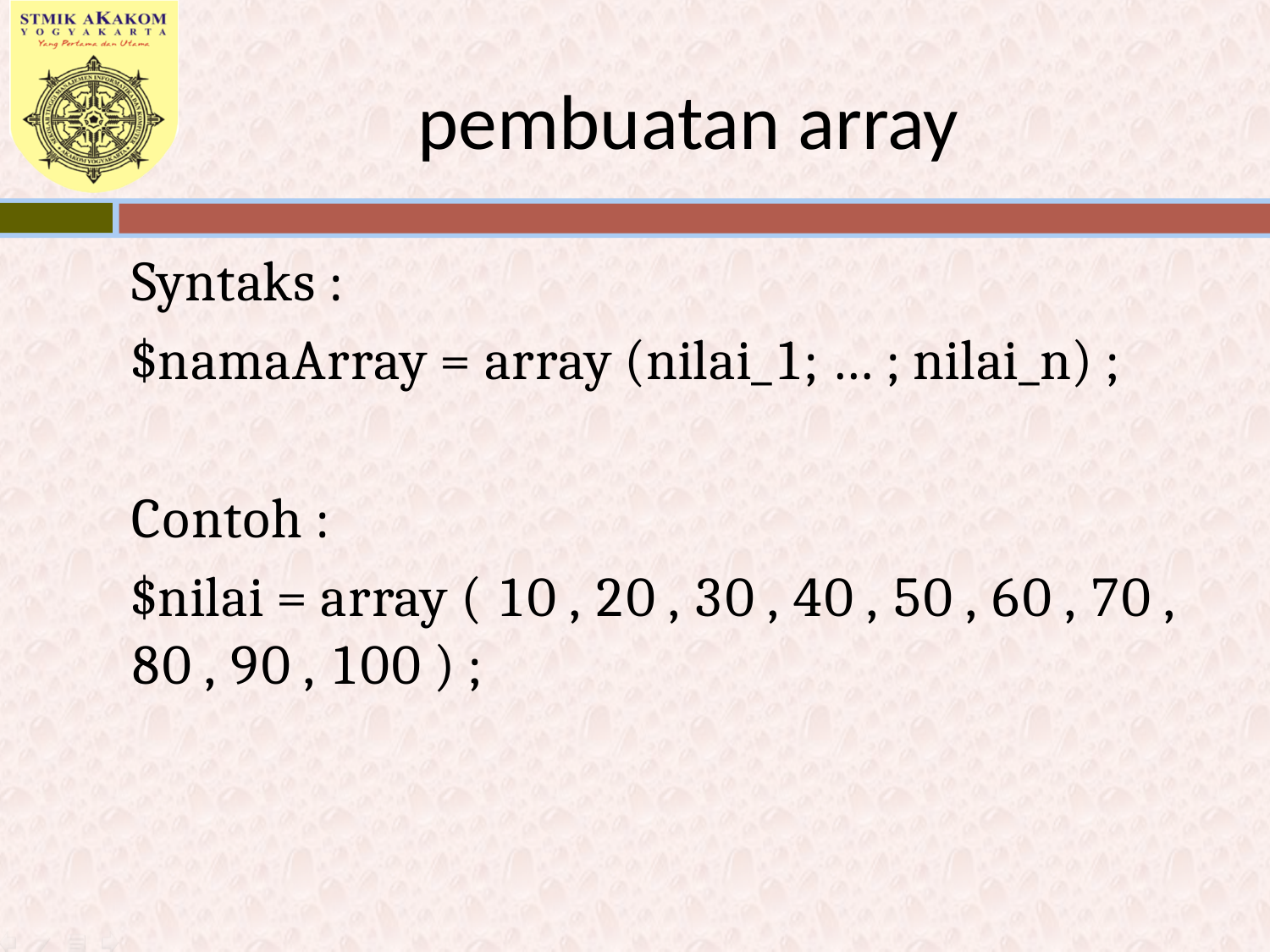

# pembuatan array
Syntaks :
$namaArray = array (nilai_1; … ; nilai_n) ;

Contoh :
$nilai = array ( 10 , 20 , 30 , 40 , 50 , 60 , 70 , 80 , 90 , 100 ) ;